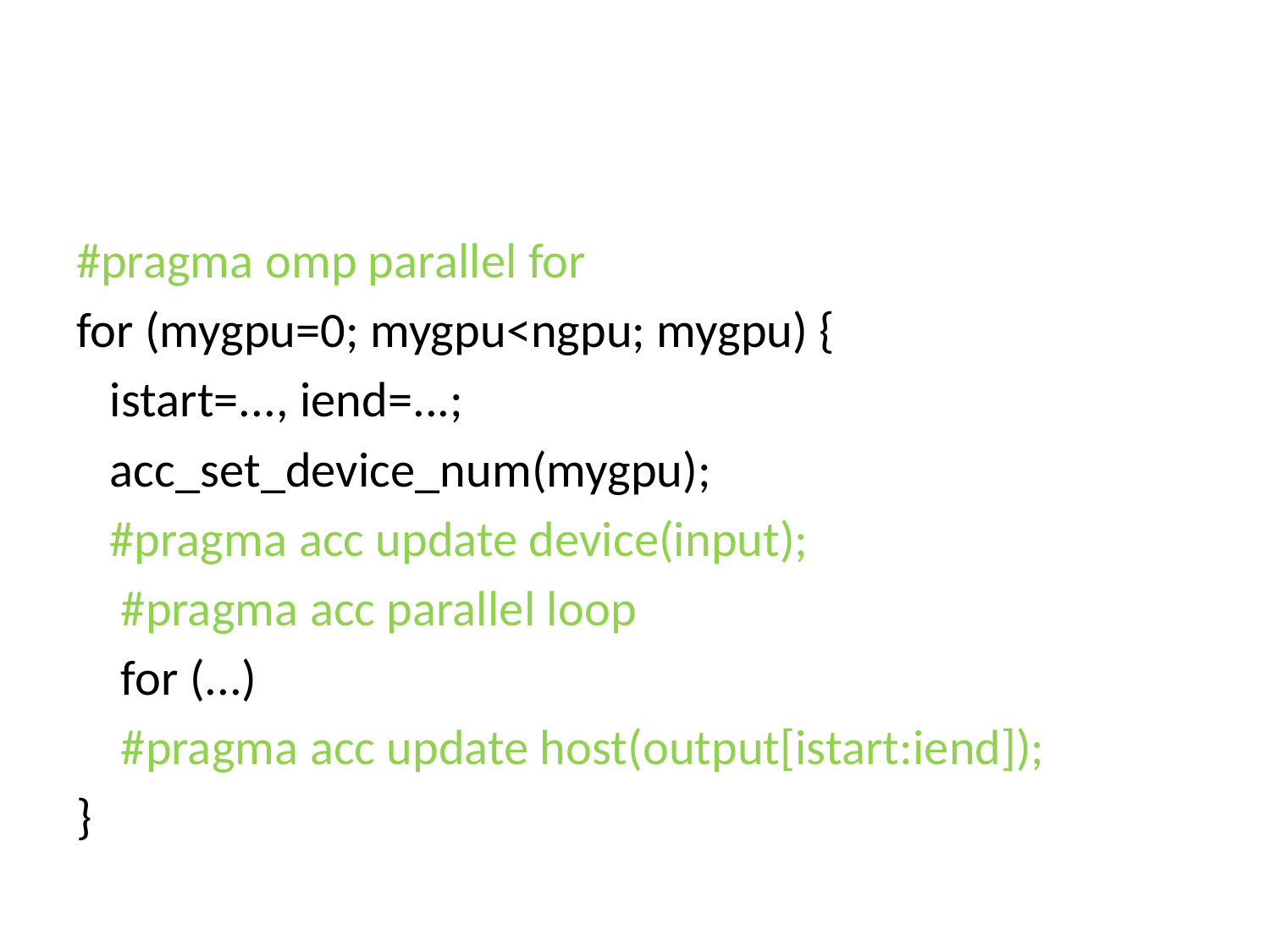

#
#pragma omp parallel for
for (mygpu=0; mygpu<ngpu; mygpu) {
   istart=..., iend=...;
   acc_set_device_num(mygpu);
   #pragma acc update device(input);
    #pragma acc parallel loop
    for (...)
    #pragma acc update host(output[istart:iend]);
}